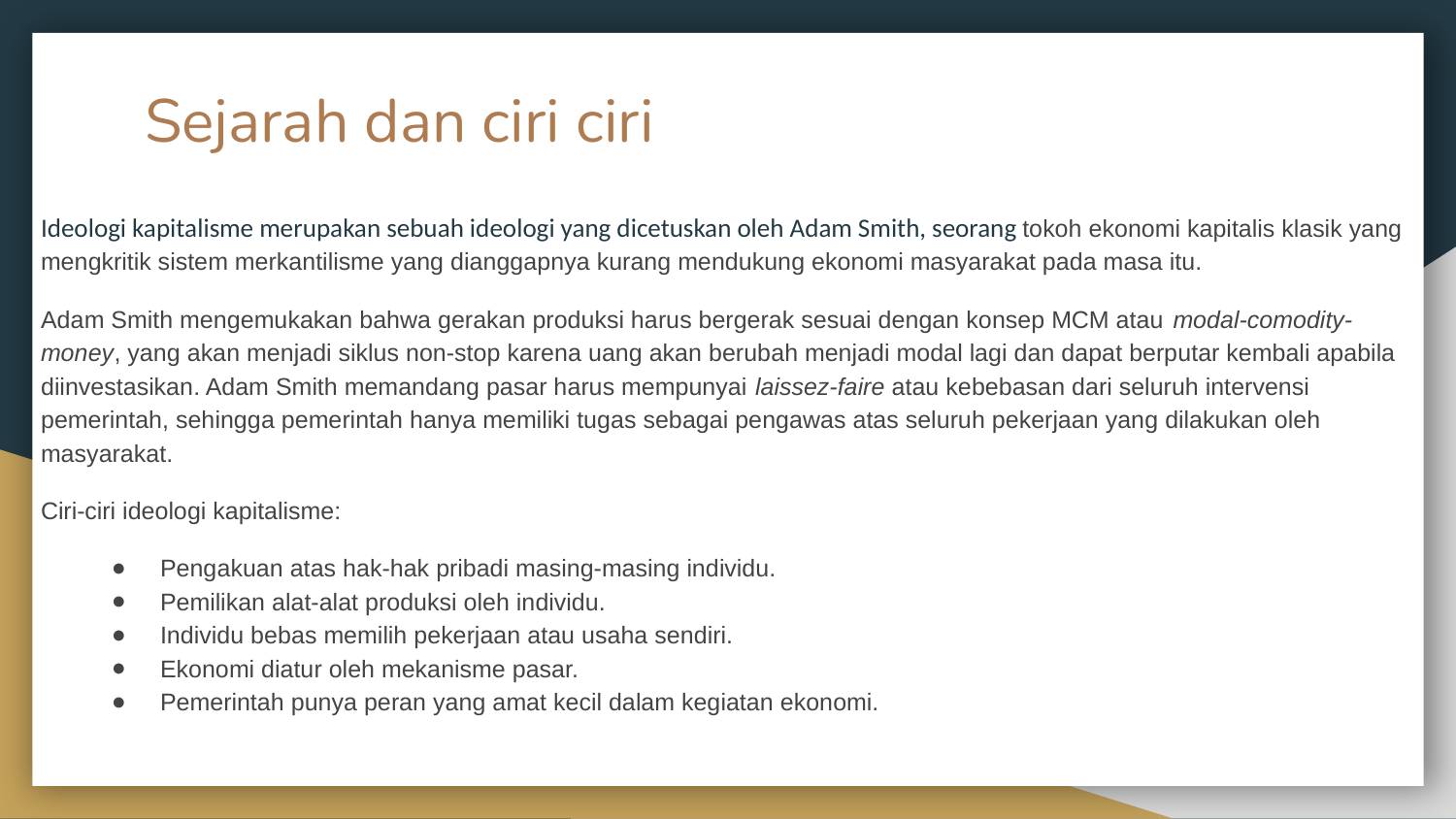

# Sejarah dan ciri ciri
Ideologi kapitalisme merupakan sebuah ideologi yang dicetuskan oleh Adam Smith, seorang tokoh ekonomi kapitalis klasik yang mengkritik sistem merkantilisme yang dianggapnya kurang mendukung ekonomi masyarakat pada masa itu.
Adam Smith mengemukakan bahwa gerakan produksi harus bergerak sesuai dengan konsep MCM atau modal-comodity-money, yang akan menjadi siklus non-stop karena uang akan berubah menjadi modal lagi dan dapat berputar kembali apabila diinvestasikan. Adam Smith memandang pasar harus mempunyai laissez-faire atau kebebasan dari seluruh intervensi pemerintah, sehingga pemerintah hanya memiliki tugas sebagai pengawas atas seluruh pekerjaan yang dilakukan oleh masyarakat.
Ciri-ciri ideologi kapitalisme:
Pengakuan atas hak-hak pribadi masing-masing individu.
Pemilikan alat-alat produksi oleh individu.
Individu bebas memilih pekerjaan atau usaha sendiri.
Ekonomi diatur oleh mekanisme pasar.
Pemerintah punya peran yang amat kecil dalam kegiatan ekonomi.